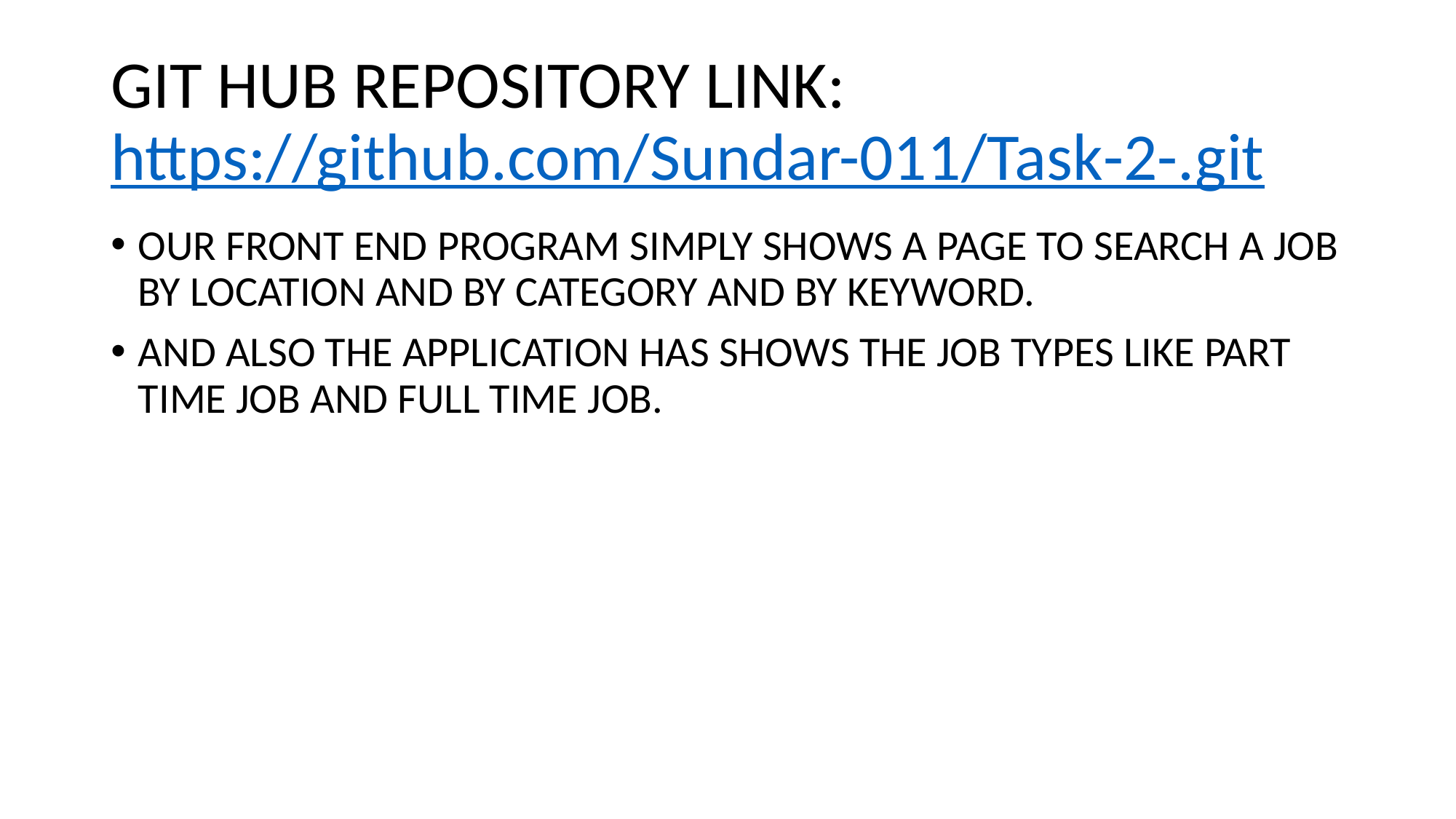

# GIT HUB REPOSITORY LINK: https://github.com/Sundar-011/Task-2-.git
OUR FRONT END PROGRAM SIMPLY SHOWS A PAGE TO SEARCH A JOB BY LOCATION AND BY CATEGORY AND BY KEYWORD.
AND ALSO THE APPLICATION HAS SHOWS THE JOB TYPES LIKE PART TIME JOB AND FULL TIME JOB.